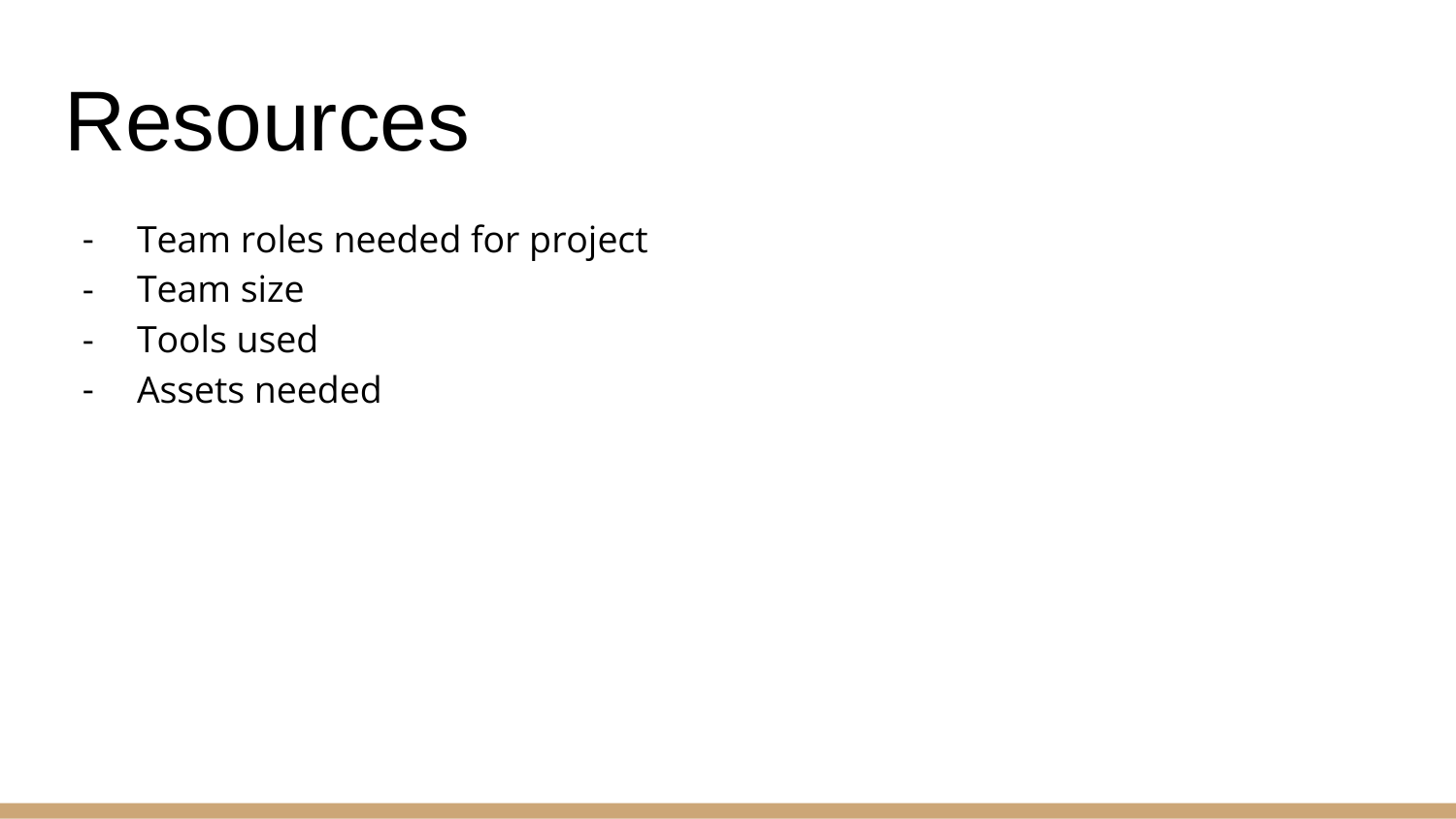

# Resources
Team roles needed for project
Team size
Tools used
Assets needed